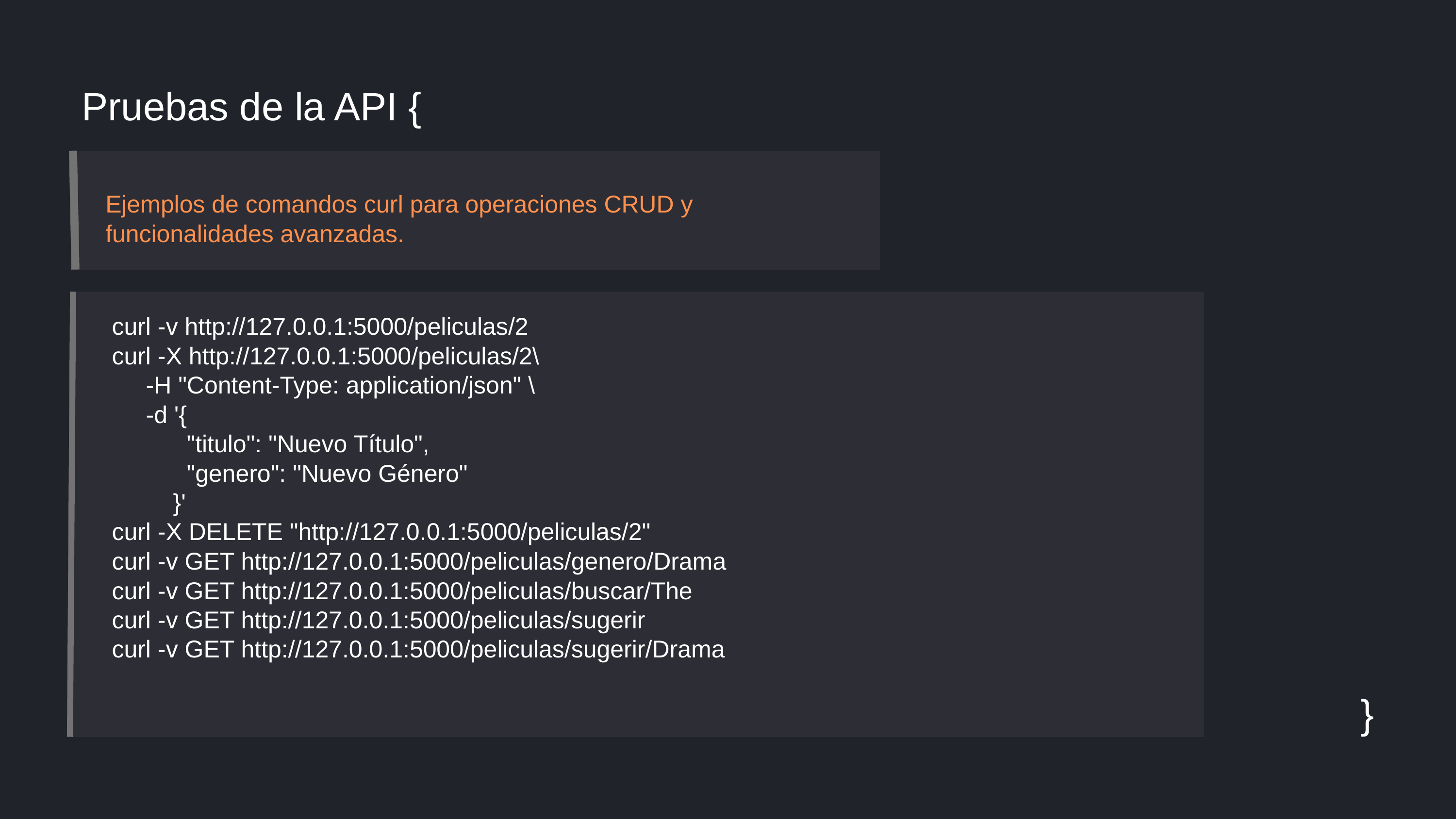

Pruebas de la API {

Ejemplos de comandos curl para operaciones CRUD y funcionalidades avanzadas.

curl -v http://127.0.0.1:5000/peliculas/2
curl -X http://127.0.0.1:5000/peliculas/2\
     -H "Content-Type: application/json" \
     -d '{
           "titulo": "Nuevo Título",
           "genero": "Nuevo Género"
         }'
curl -X DELETE "http://127.0.0.1:5000/peliculas/2"
curl -v GET http://127.0.0.1:5000/peliculas/genero/Drama
curl -v GET http://127.0.0.1:5000/peliculas/buscar/The
curl -v GET http://127.0.0.1:5000/peliculas/sugerir
curl -v GET http://127.0.0.1:5000/peliculas/sugerir/Drama

}